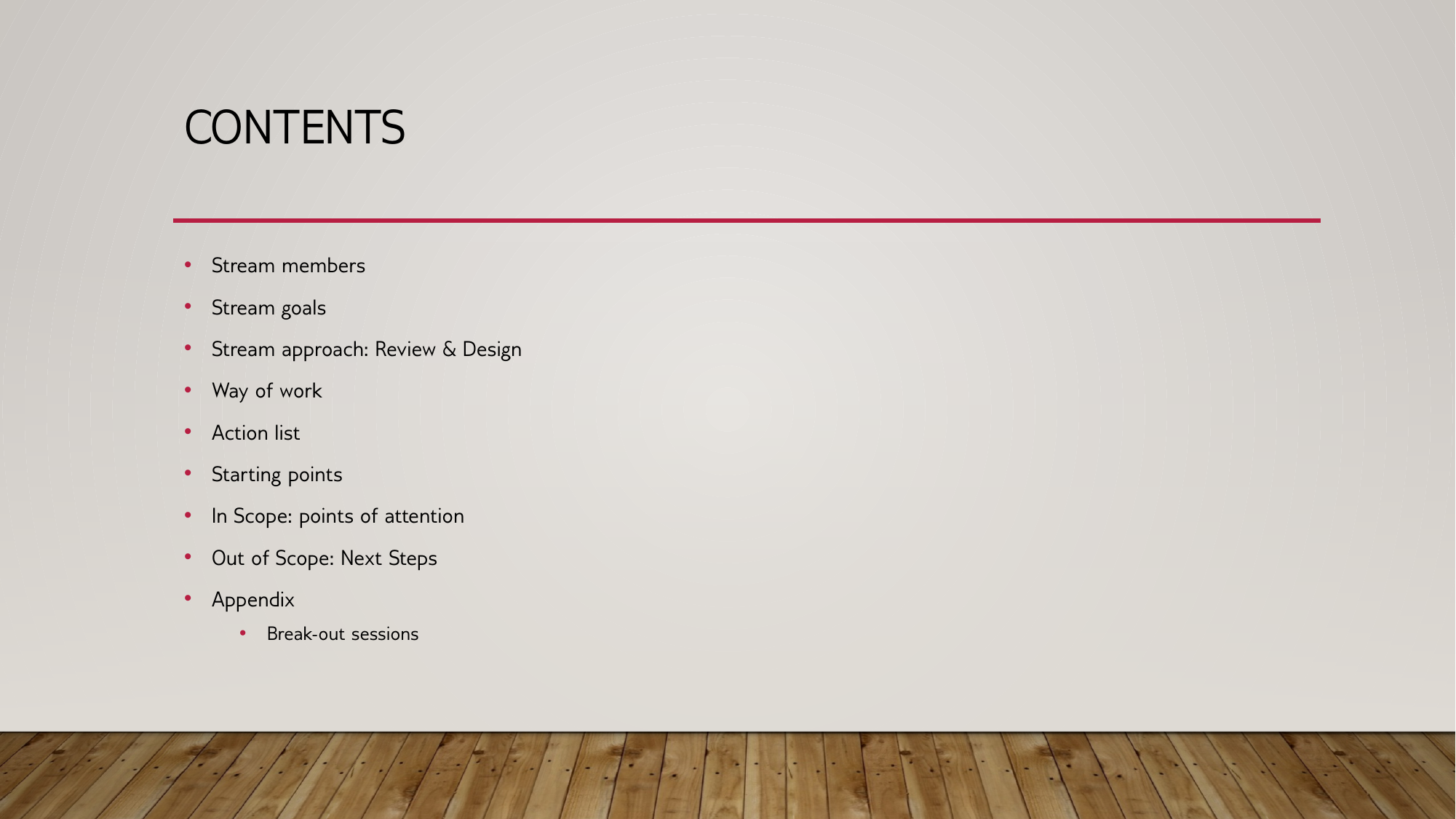

# Contents
Stream members
Stream goals
Stream approach: Review & Design
Way of work
Action list
Starting points
In Scope: points of attention
Out of Scope: Next Steps
Appendix
Break-out sessions